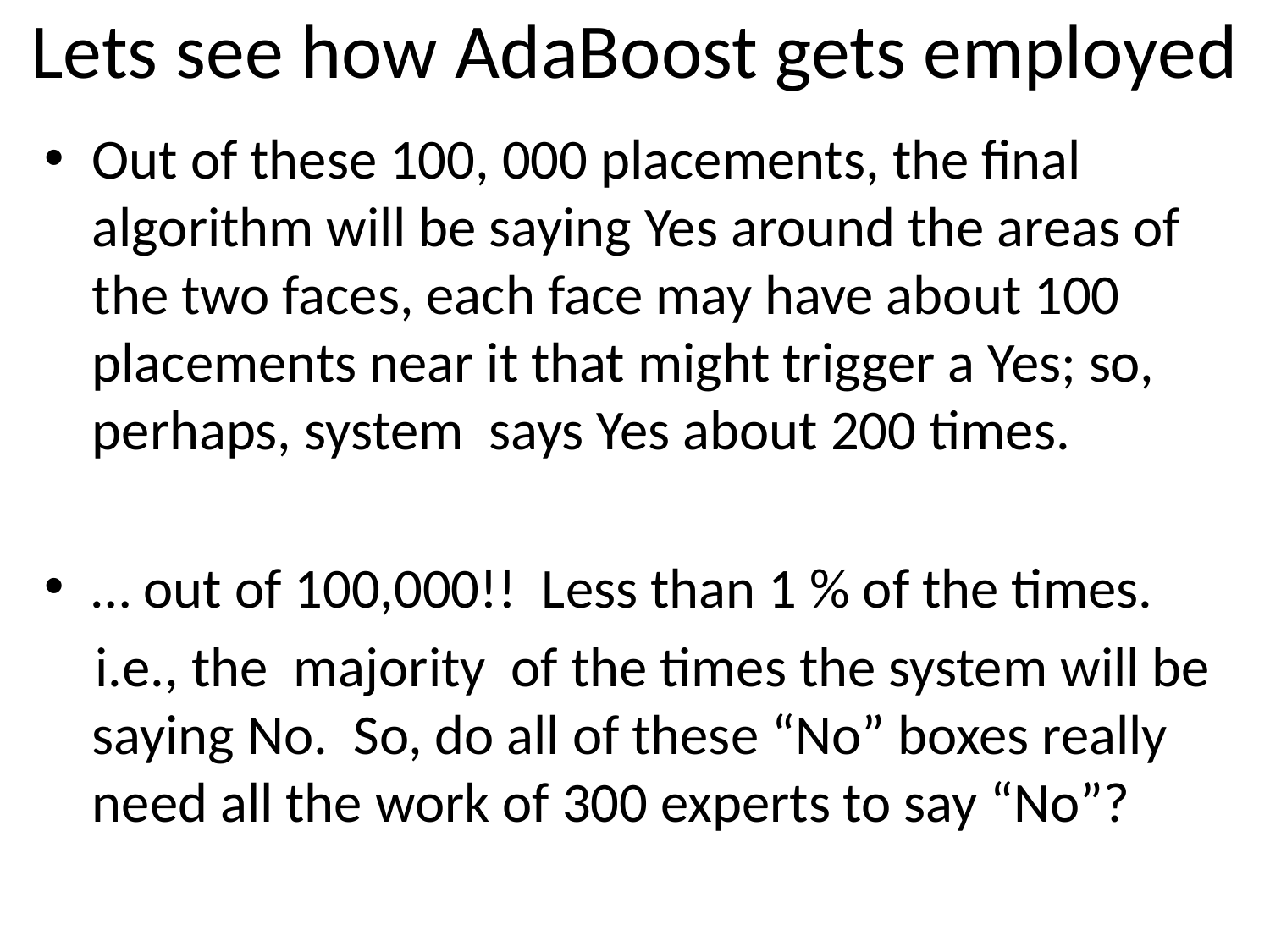

# Lets see how AdaBoost gets employed
Out of these 100, 000 placements, the final algorithm will be saying Yes around the areas of the two faces, each face may have about 100 placements near it that might trigger a Yes; so, perhaps, system  says Yes about 200 times.

… out of 100,000!!  Less than 1 % of the times.
    i.e., the  majority  of the times the system will be saying No.  So, do all of these “No” boxes really need all the work of 300 experts to say “No”?